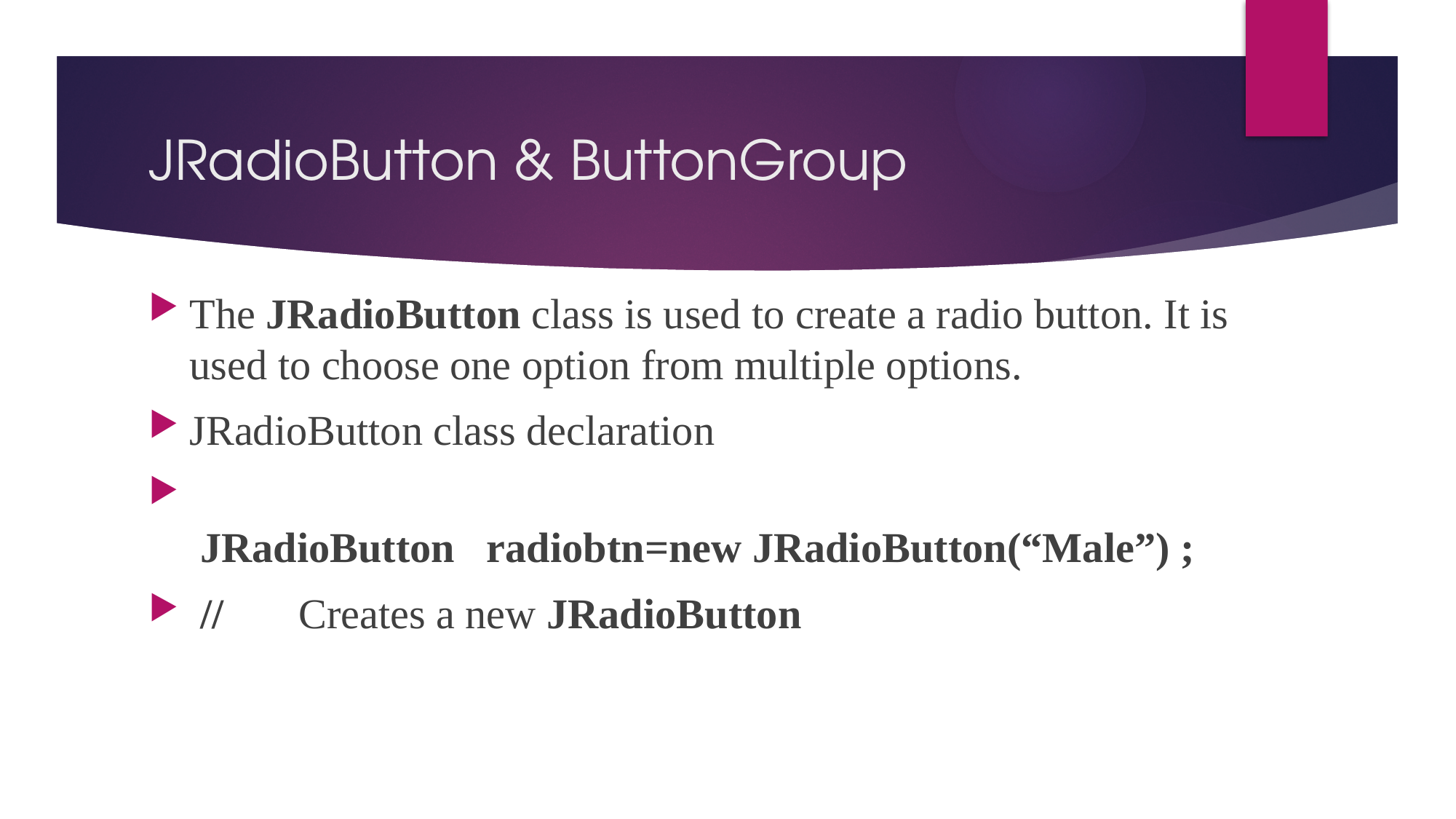

# JRadioButton & ButtonGroup
The JRadioButton class is used to create a radio button. It is used to choose one option from multiple options.
JRadioButton class declaration
 JRadioButton   radiobtn=new JRadioButton(“Male”) ;
 //	Creates a new JRadioButton